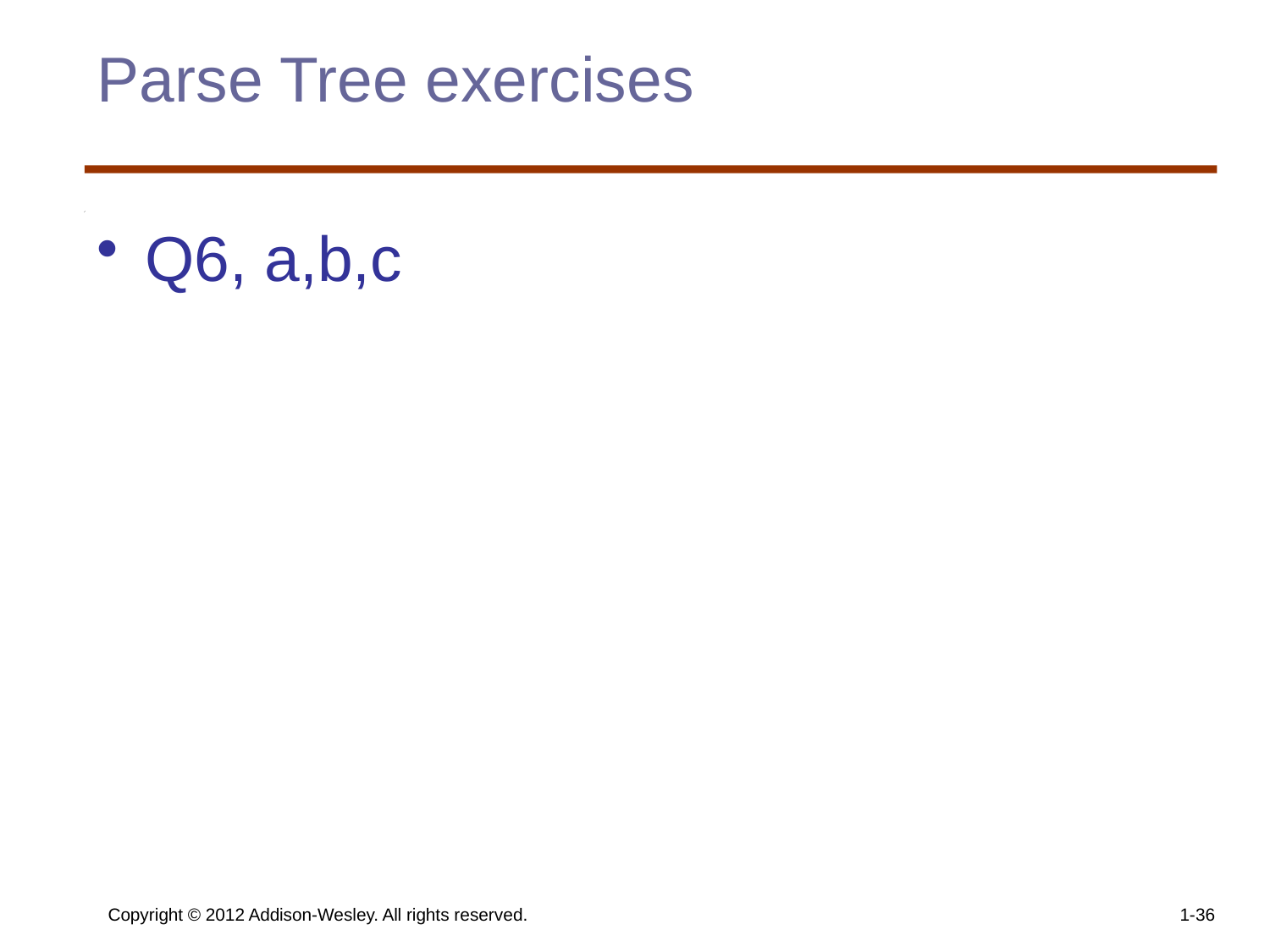

# Parse Tree exercises
Q6, a,b,c
Copyright © 2012 Addison-Wesley. All rights reserved.
1-36